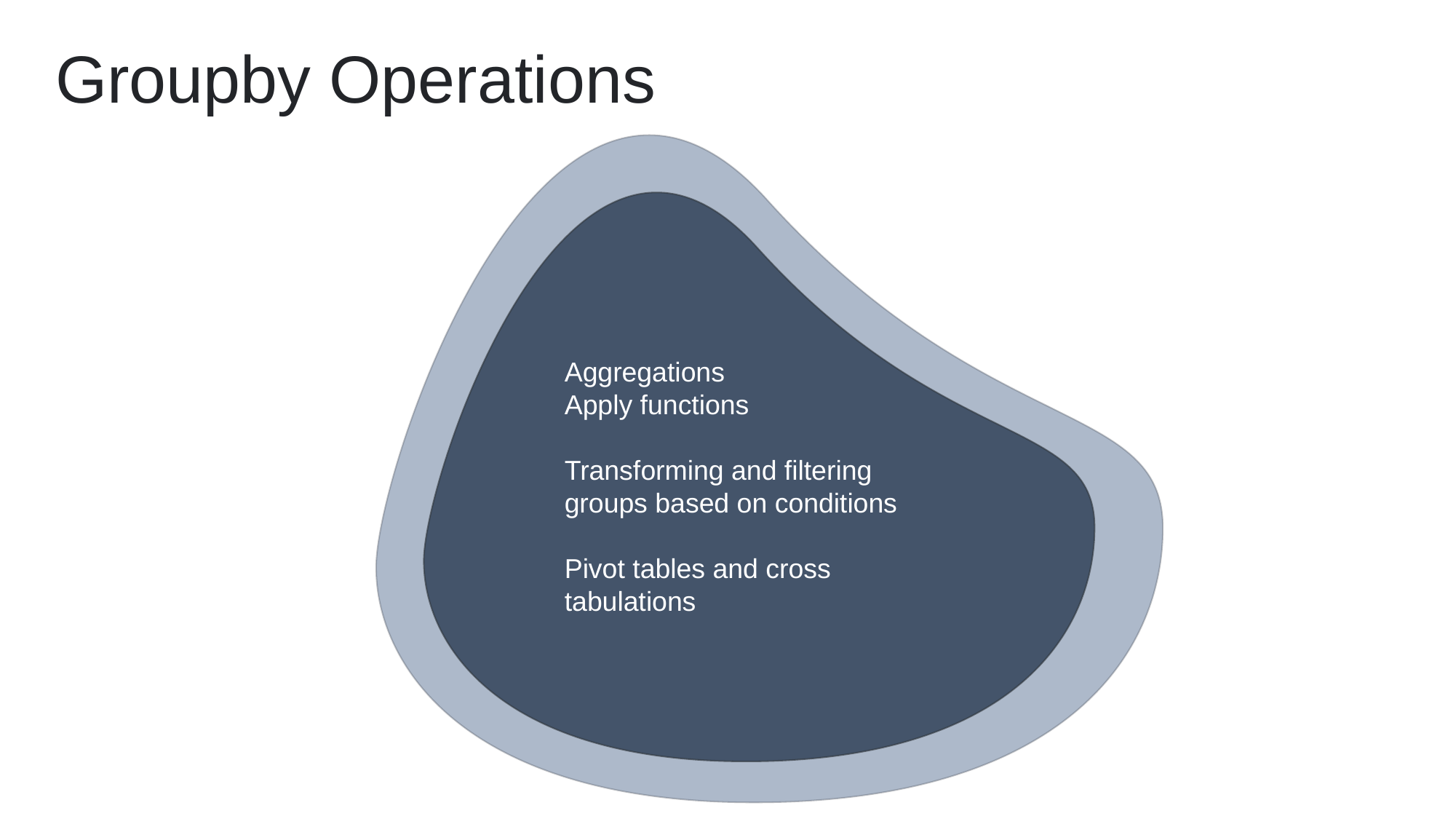

# Groupby Operations

Aggregations
Apply functions

Transforming and filtering groups based on conditions

Pivot tables and cross tabulations